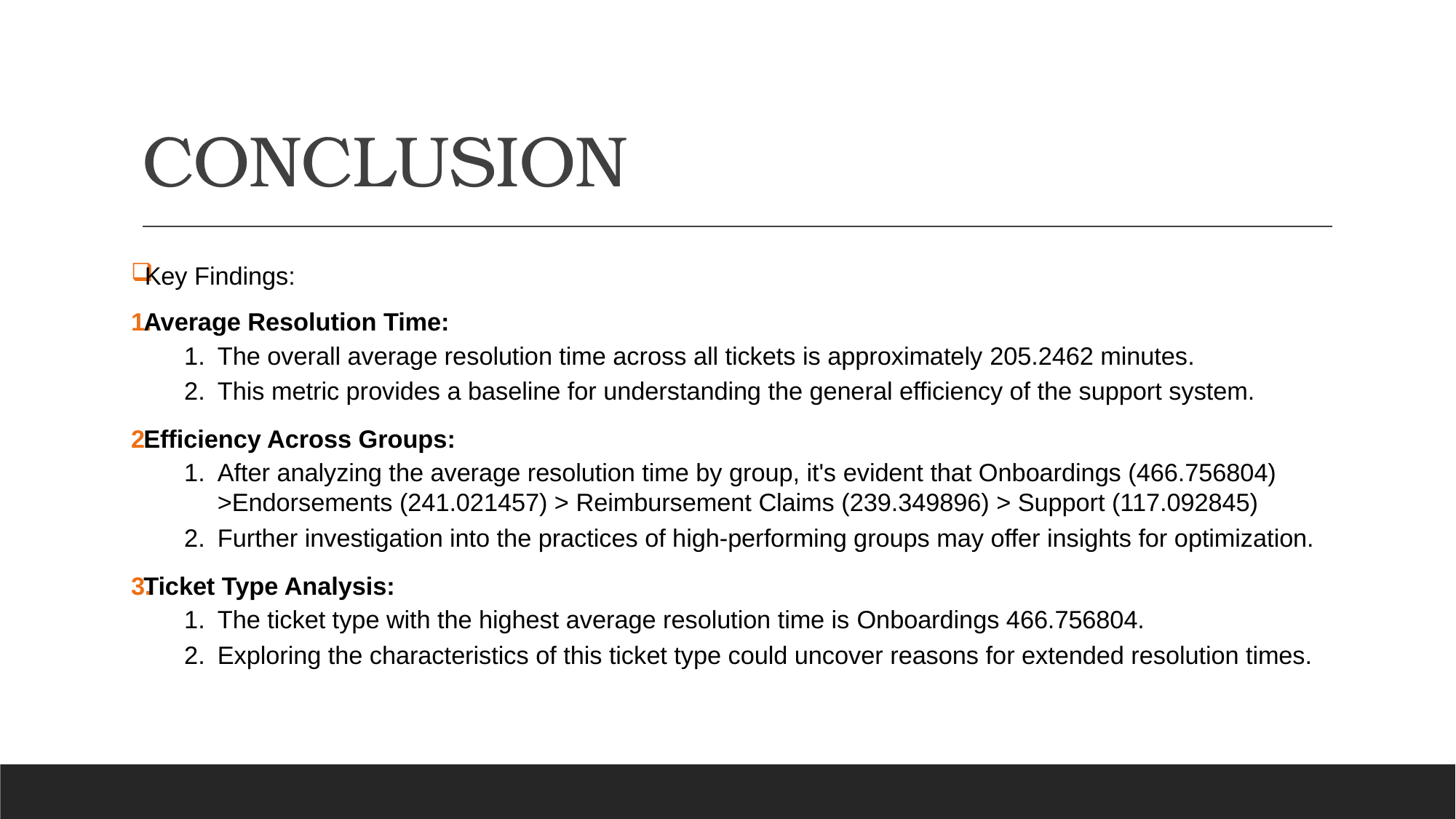

# CONCLUSION
Key Findings:
Average Resolution Time:
The overall average resolution time across all tickets is approximately 205.2462 minutes.
This metric provides a baseline for understanding the general efficiency of the support system.
Efficiency Across Groups:
After analyzing the average resolution time by group, it's evident that Onboardings (466.756804) >Endorsements (241.021457) > Reimbursement Claims (239.349896) > Support (117.092845)
Further investigation into the practices of high-performing groups may offer insights for optimization.
Ticket Type Analysis:
The ticket type with the highest average resolution time is Onboardings 466.756804.
Exploring the characteristics of this ticket type could uncover reasons for extended resolution times.